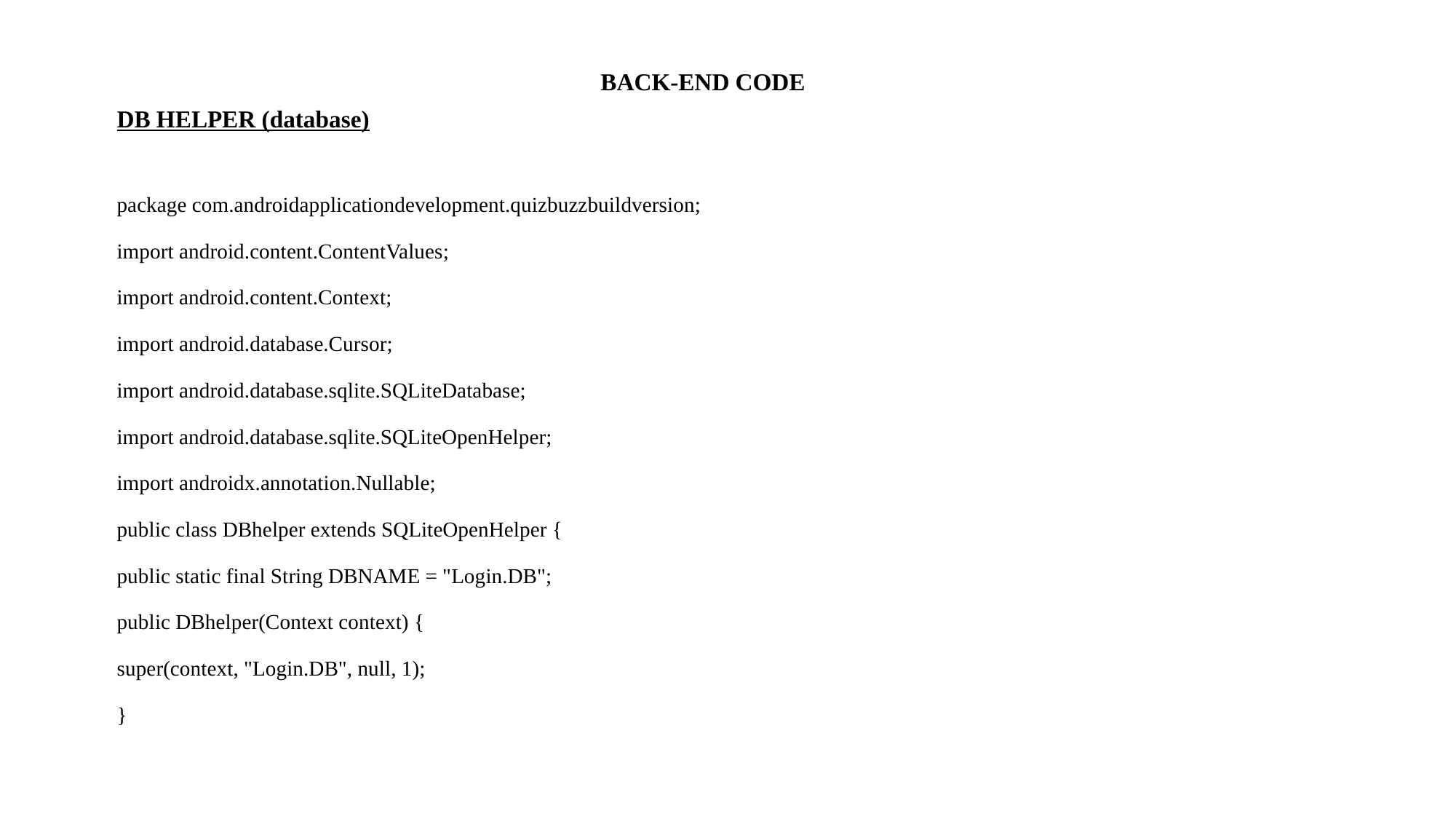

BACK-END CODE
DB HELPER (database)

package com.androidapplicationdevelopment.quizbuzzbuildversion;
import android.content.ContentValues;
import android.content.Context;
import android.database.Cursor;
import android.database.sqlite.SQLiteDatabase;
import android.database.sqlite.SQLiteOpenHelper;
import androidx.annotation.Nullable;
public class DBhelper extends SQLiteOpenHelper {
public static final String DBNAME = "Login.DB";
public DBhelper(Context context) {
super(context, "Login.DB", null, 1);
}